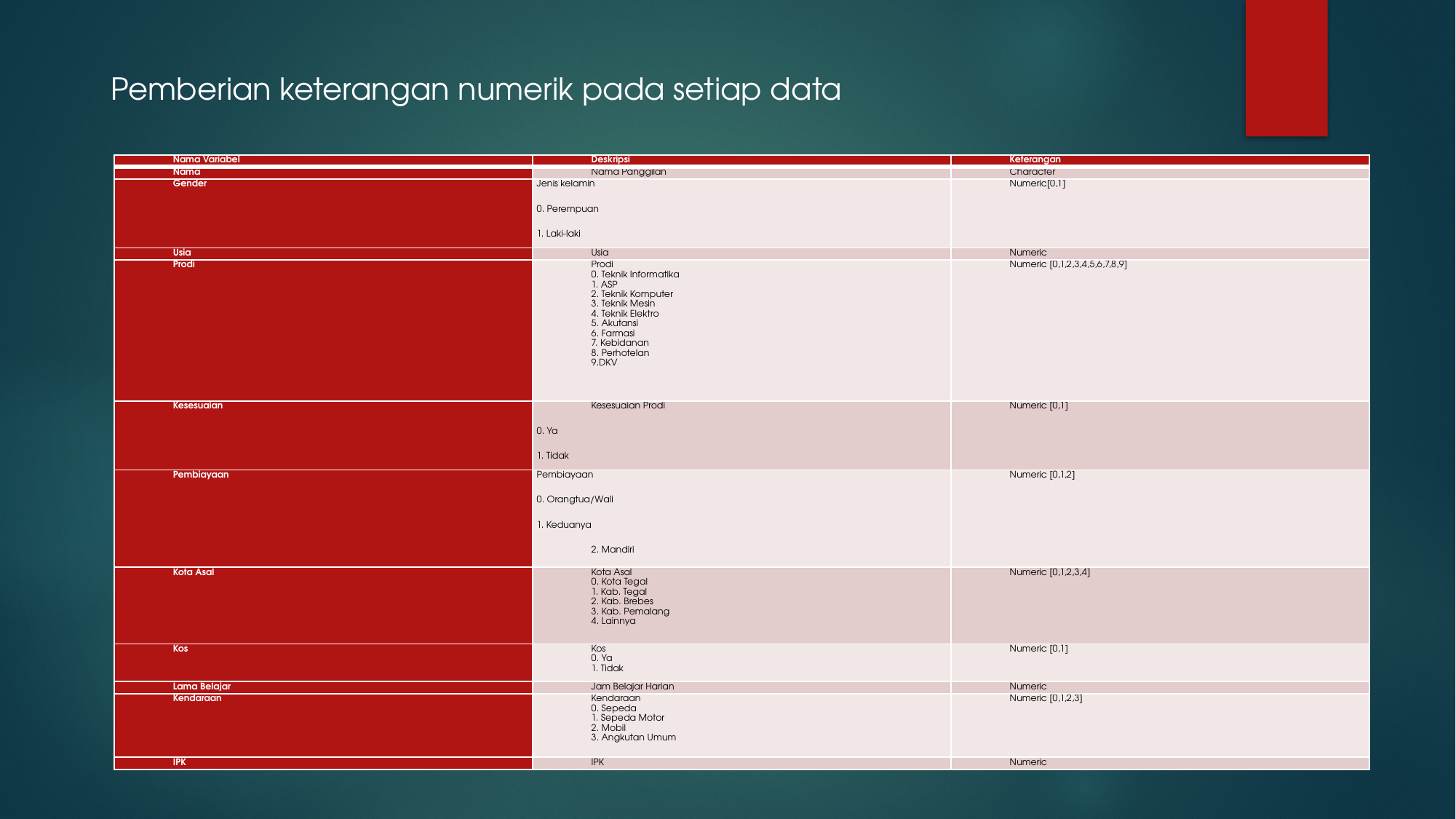

Pemberian keterangan numerik pada setiap data

| Nama Variabel | Deskripsi | Keterangan |
| --- | --- | --- |
| Nama | Nama Panggilan | Character |
| Gender | Jenis kelamin 0. Perempuan 1. Laki-laki | Numeric[0,1] |
| Usia | Usia | Numeric |
| Prodi | Prodi 0. Teknik Informatika 1. ASP 2. Teknik Komputer 3. Teknik Mesin 4. Teknik Elektro 5. Akutansi 6. Farmasi 7. Kebidanan 8. Perhotelan 9.DKV | Numeric [0,1,2,3,4,5,6,7,8,9] |
| Kesesuaian | Kesesuaian Prodi 0. Ya 1. Tidak | Numeric [0,1] |
| Pembiayaan | Pembiayaan 0. Orangtua/Wali 1. Keduanya 2. Mandiri | Numeric [0,1,2] |
| Kota Asal | Kota Asal 0. Kota Tegal 1. Kab. Tegal 2. Kab. Brebes 3. Kab. Pemalang 4. Lainnya | Numeric [0,1,2,3,4] |
| Kos | Kos 0. Ya 1. Tidak | Numeric [0,1] |
| Lama Belajar | Jam Belajar Harian | Numeric |
| Kendaraan | Kendaraan 0. Sepeda 1. Sepeda Motor 2. Mobil 3. Angkutan Umum | Numeric [0,1,2,3] |
| IPK | IPK | Numeric |